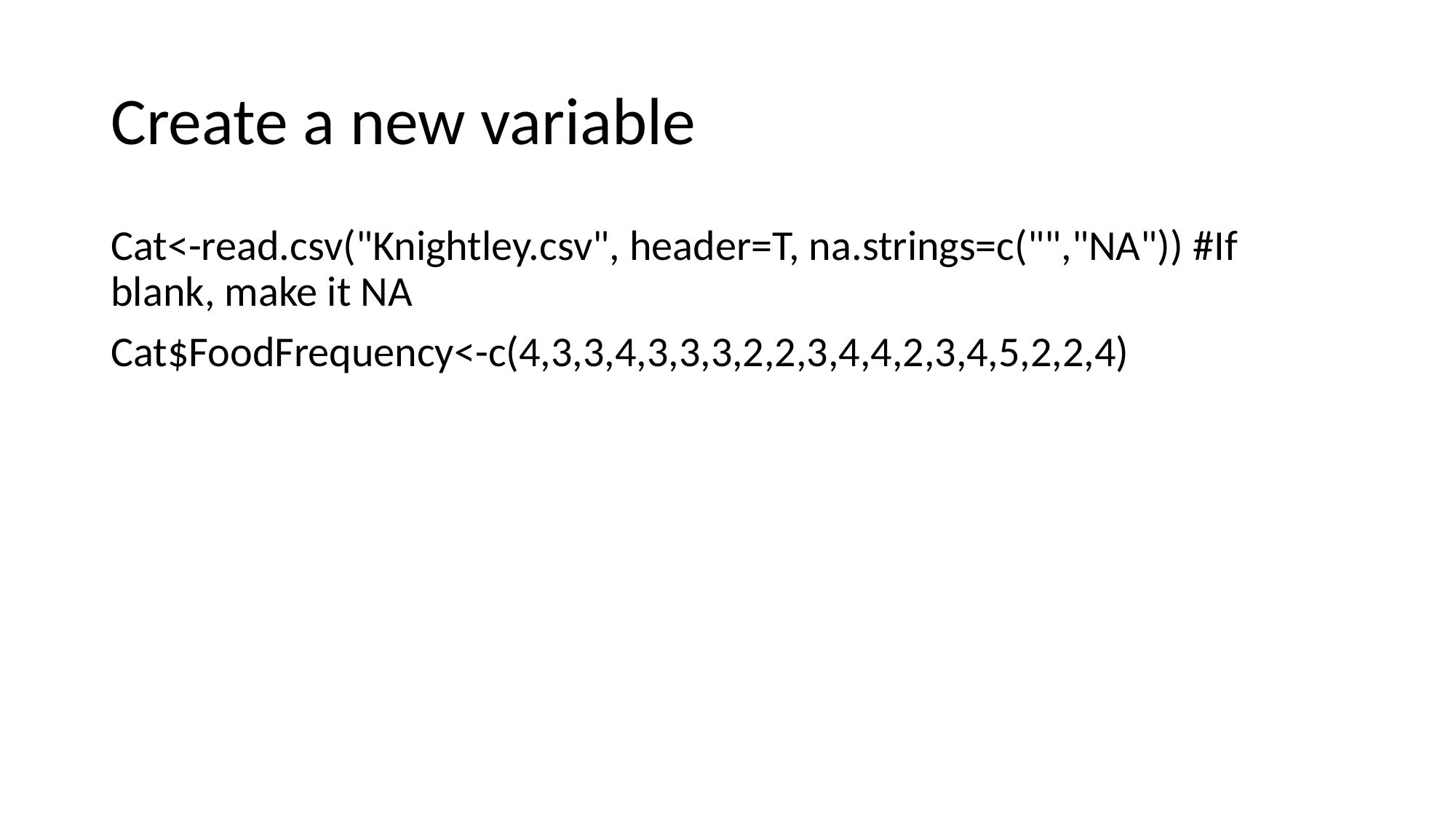

# Create a new variable
Cat<-read.csv("Knightley.csv", header=T, na.strings=c("","NA")) #If blank, make it NA
Cat$FoodFrequency<-c(4,3,3,4,3,3,3,2,2,3,4,4,2,3,4,5,2,2,4)